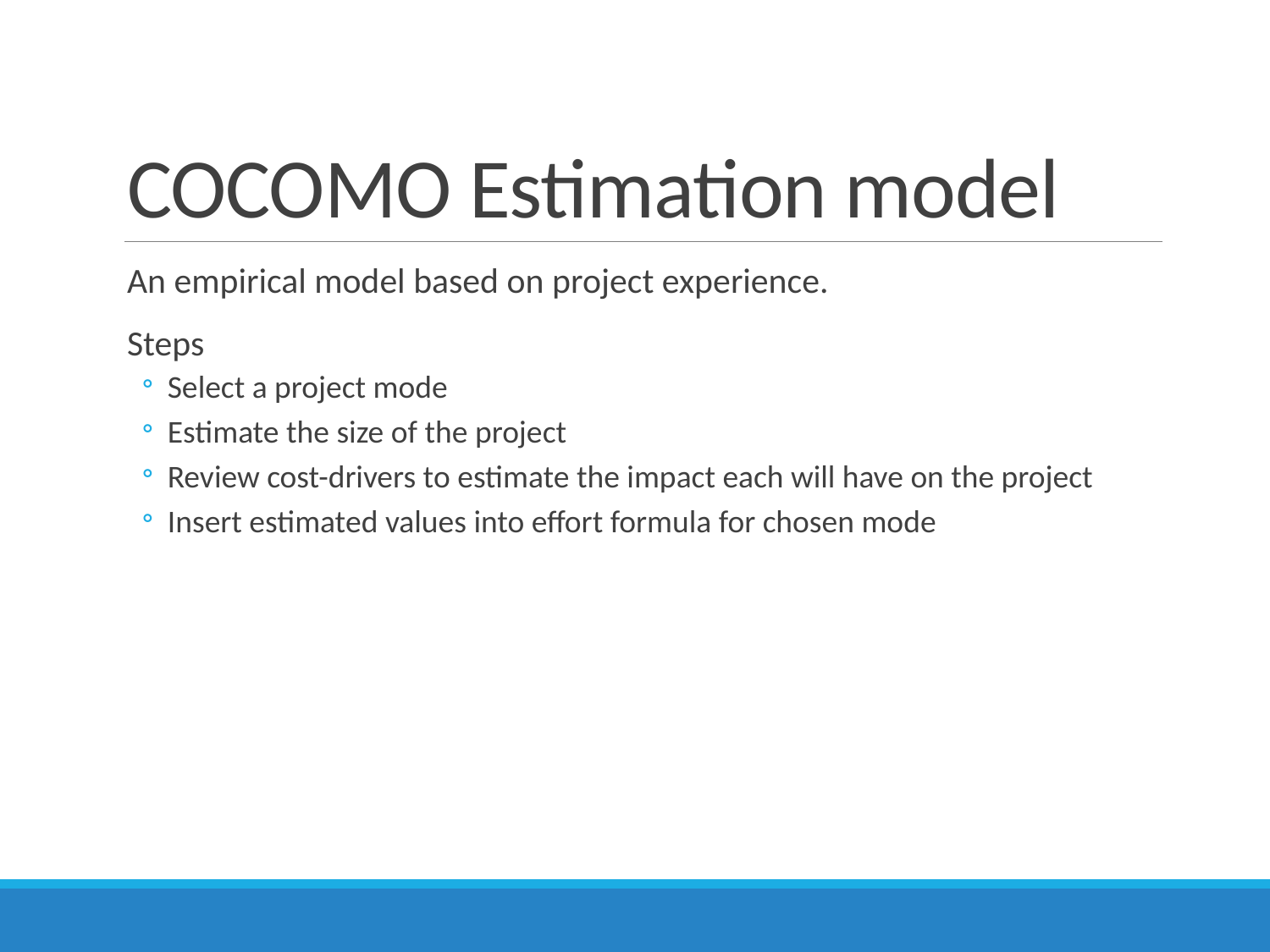

# COCOMO Estimation model
An empirical model based on project experience.
Steps
Select a project mode
Estimate the size of the project
Review cost-drivers to estimate the impact each will have on the project
Insert estimated values into effort formula for chosen mode